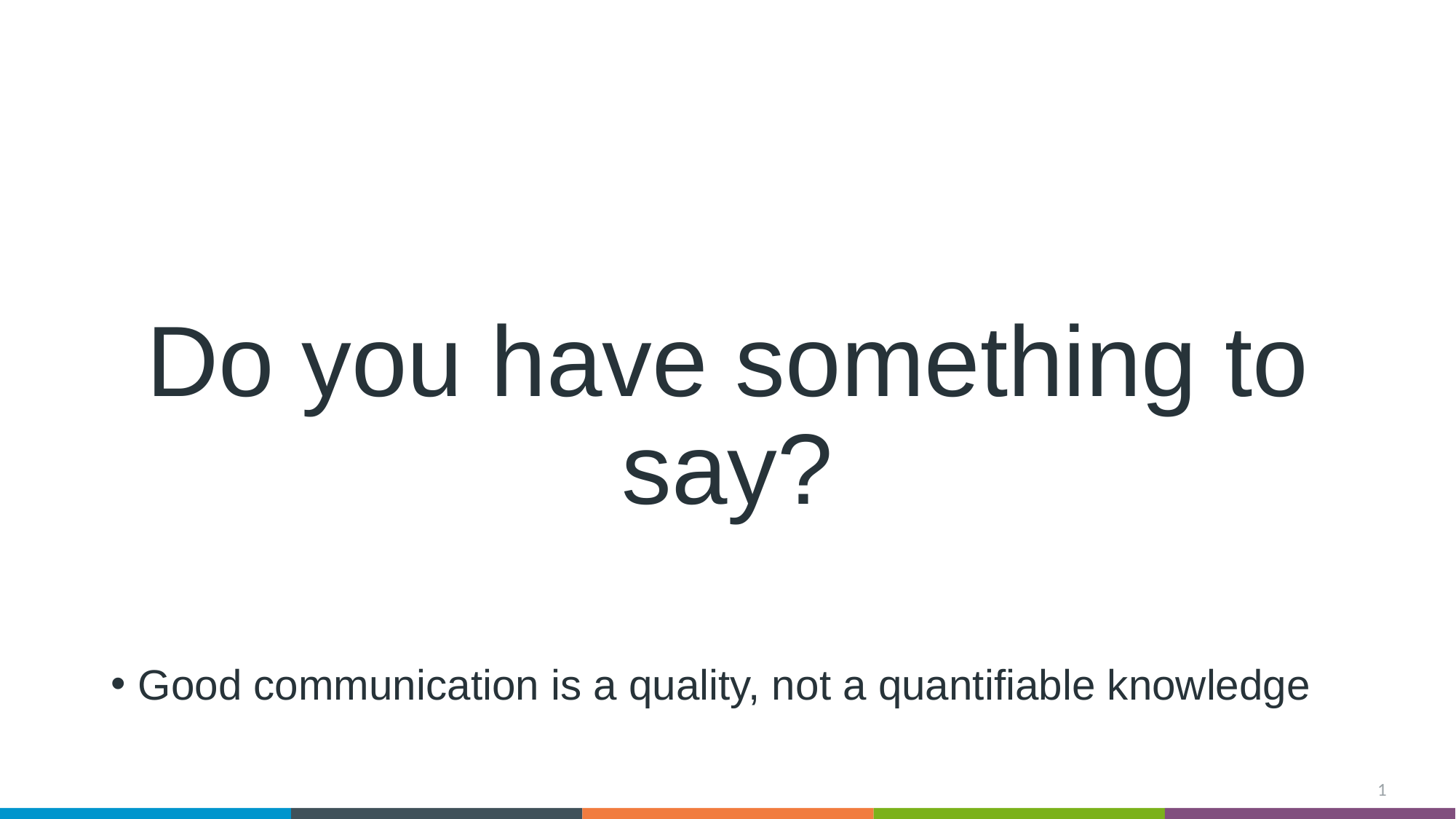

# Do you really need a classroom?

Do you have something to say?

Good communication is a quality, not a quantifiable knowledge

1